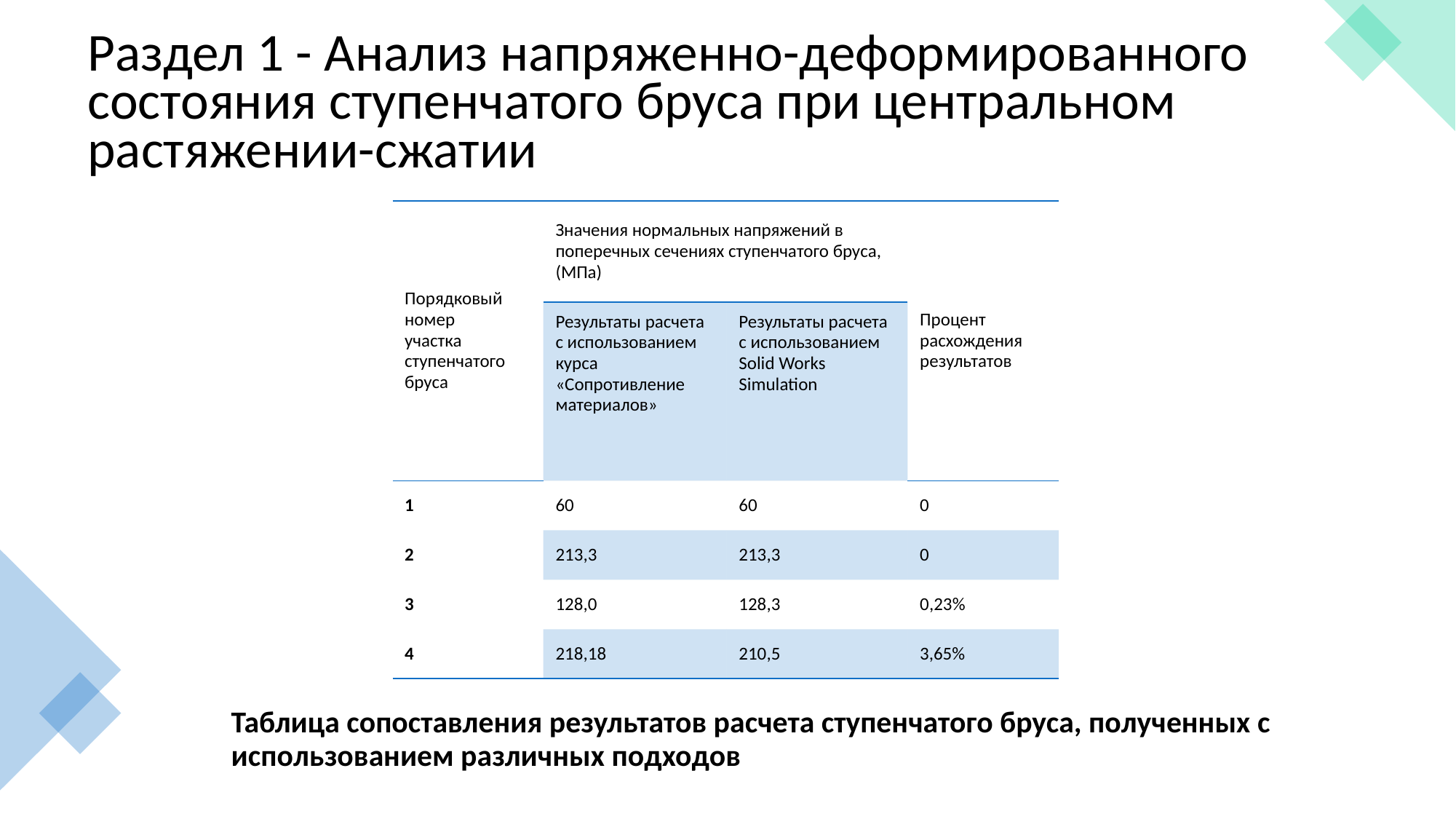

Раздел 1 - Анализ напряженно-деформированного состояния ступенчатого бруса при центральном растяжении-сжатии
| Порядковый номер участка ступенчатого бруса | Значения нормальных напряжений в поперечных сечениях ступенчатого бруса, (МПа) |  | Процент расхождения результатов |
| --- | --- | --- | --- |
|  | Результаты расчета с использованием курса «Сопротивление материалов» | Результаты расчета с использованием Solid Works Simulation |  |
| 1 | 60 | 60 | 0 |
| 2 | 213,3 | 213,3 | 0 |
| 3 | 128,0 | 128,3 | 0,23% |
| 4 | 218,18 | 210,5 | 3,65% |

Таблица сопоставления результатов расчета ступенчатого бруса, полученных с использованием различных подходов